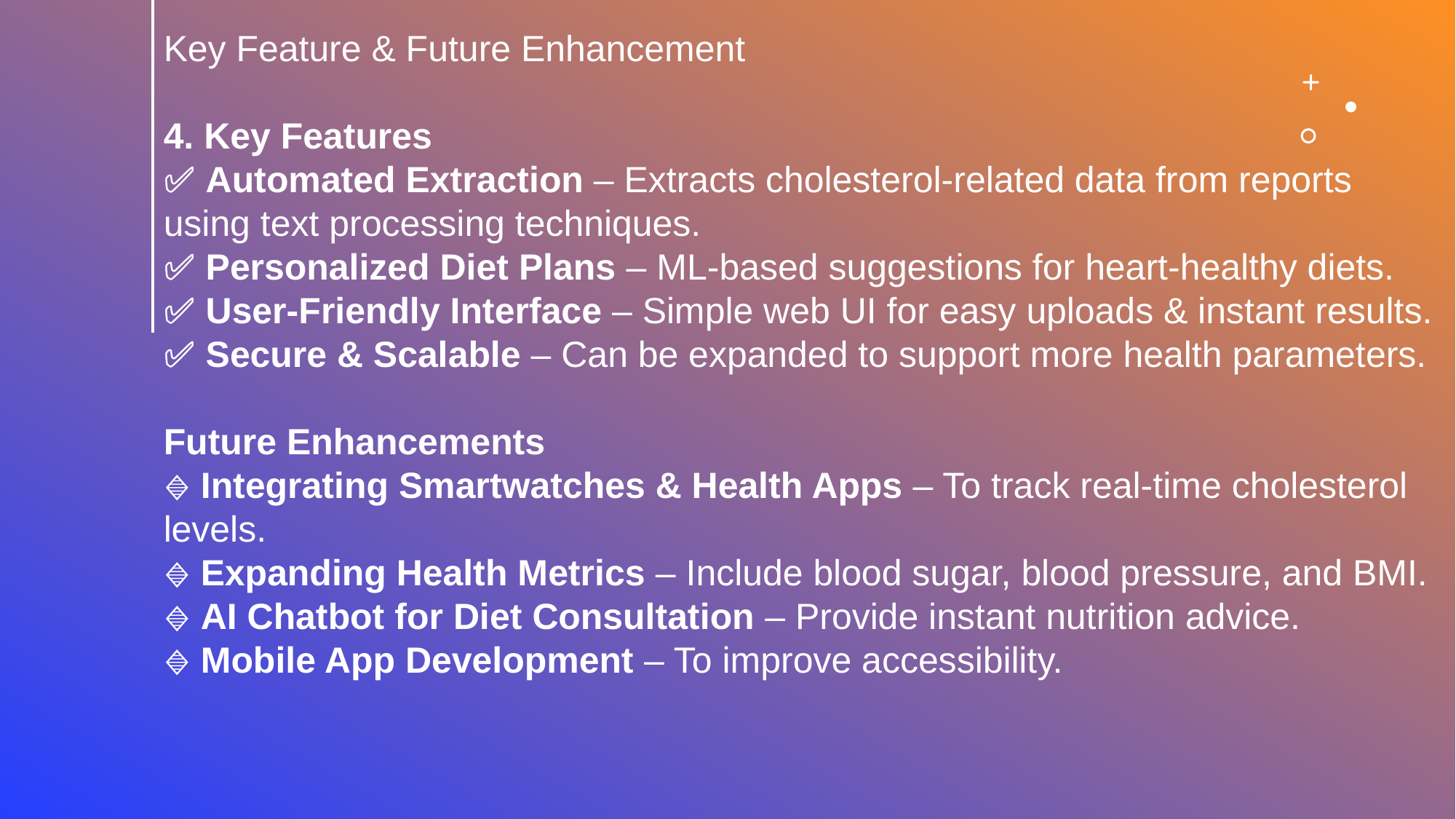

Key Feature & Future Enhancement
# 4. Key Features ✅ Automated Extraction – Extracts cholesterol-related data from reports using text processing techniques. ✅ Personalized Diet Plans – ML-based suggestions for heart-healthy diets. ✅ User-Friendly Interface – Simple web UI for easy uploads & instant results. ✅ Secure & Scalable – Can be expanded to support more health parameters. Future Enhancements 🔹 Integrating Smartwatches & Health Apps – To track real-time cholesterol levels. 🔹 Expanding Health Metrics – Include blood sugar, blood pressure, and BMI. 🔹 AI Chatbot for Diet Consultation – Provide instant nutrition advice. 🔹 Mobile App Development – To improve accessibility.